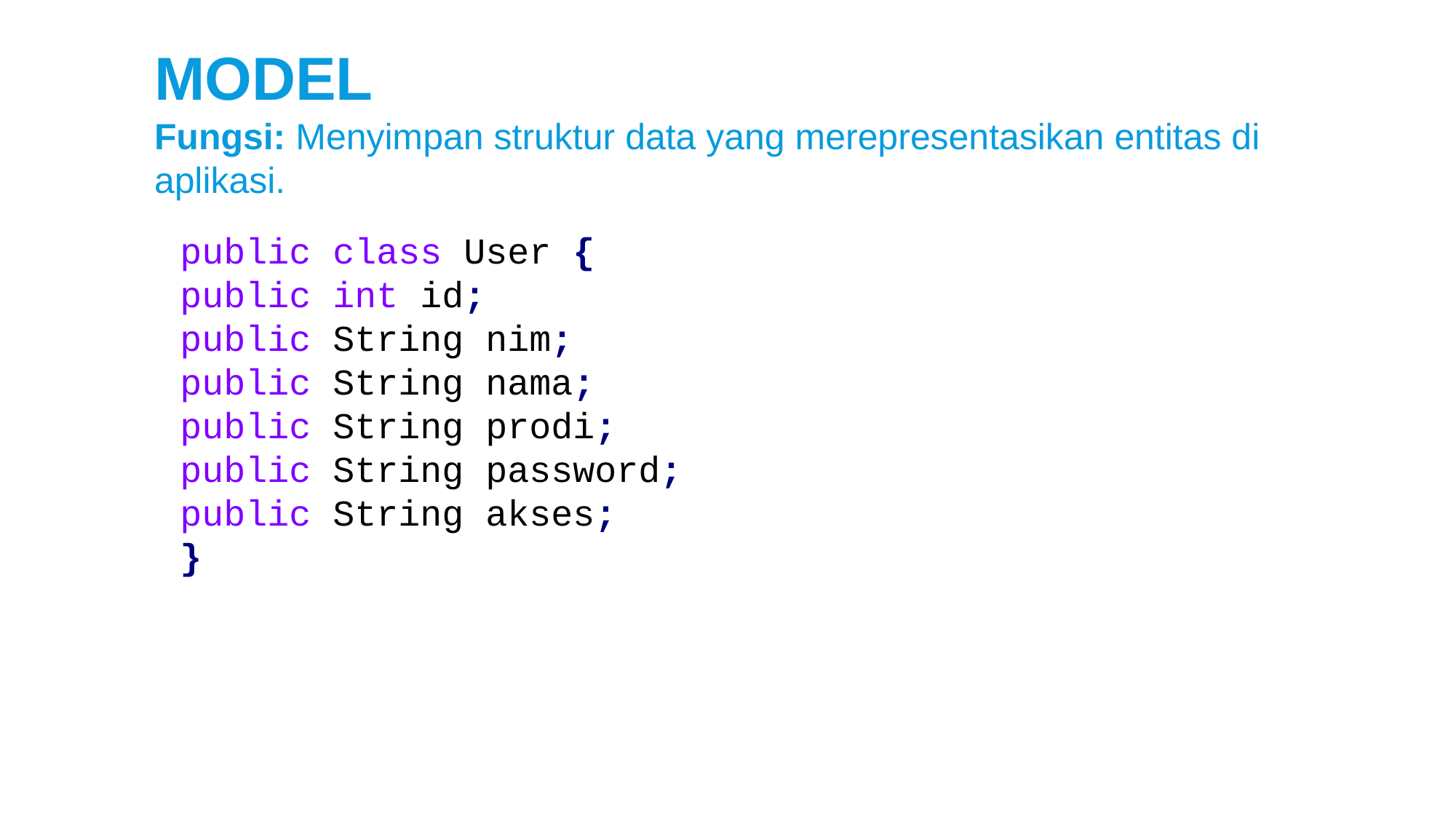

# MODEL
Fungsi: Menyimpan struktur data yang merepresentasikan entitas di aplikasi.
public class User {
public int id;
public String nim;
public String nama;
public String prodi;
public String password;
public String akses;
}